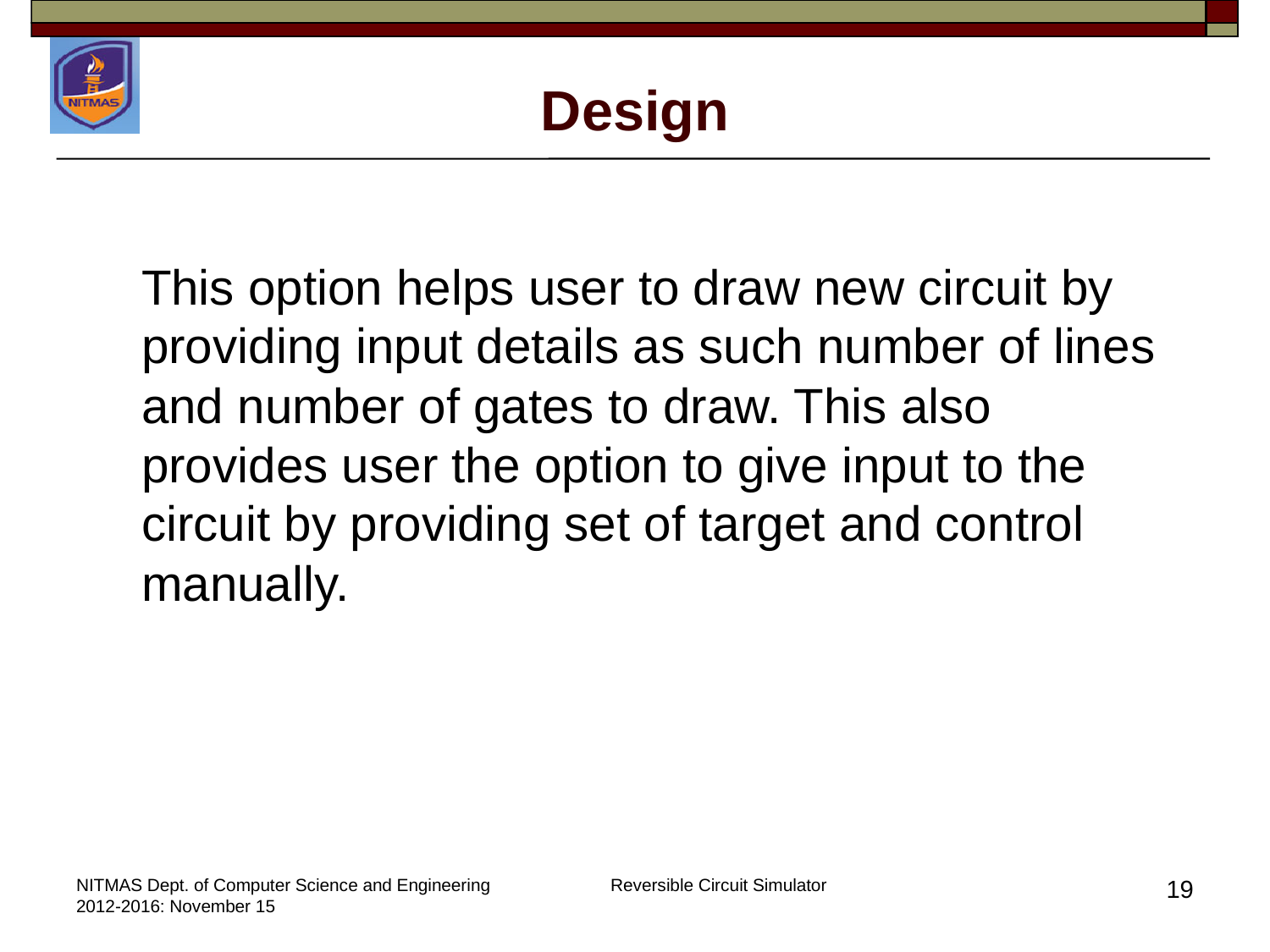

# Design

	This option helps user to draw new circuit by providing input details as such number of lines and number of gates to draw. This also provides user the option to give input to the circuit by providing set of target and control manually.

NITMAS Dept. of Computer Science and Engineering 2012-2016: November 15
Reversible Circuit Simulator
19